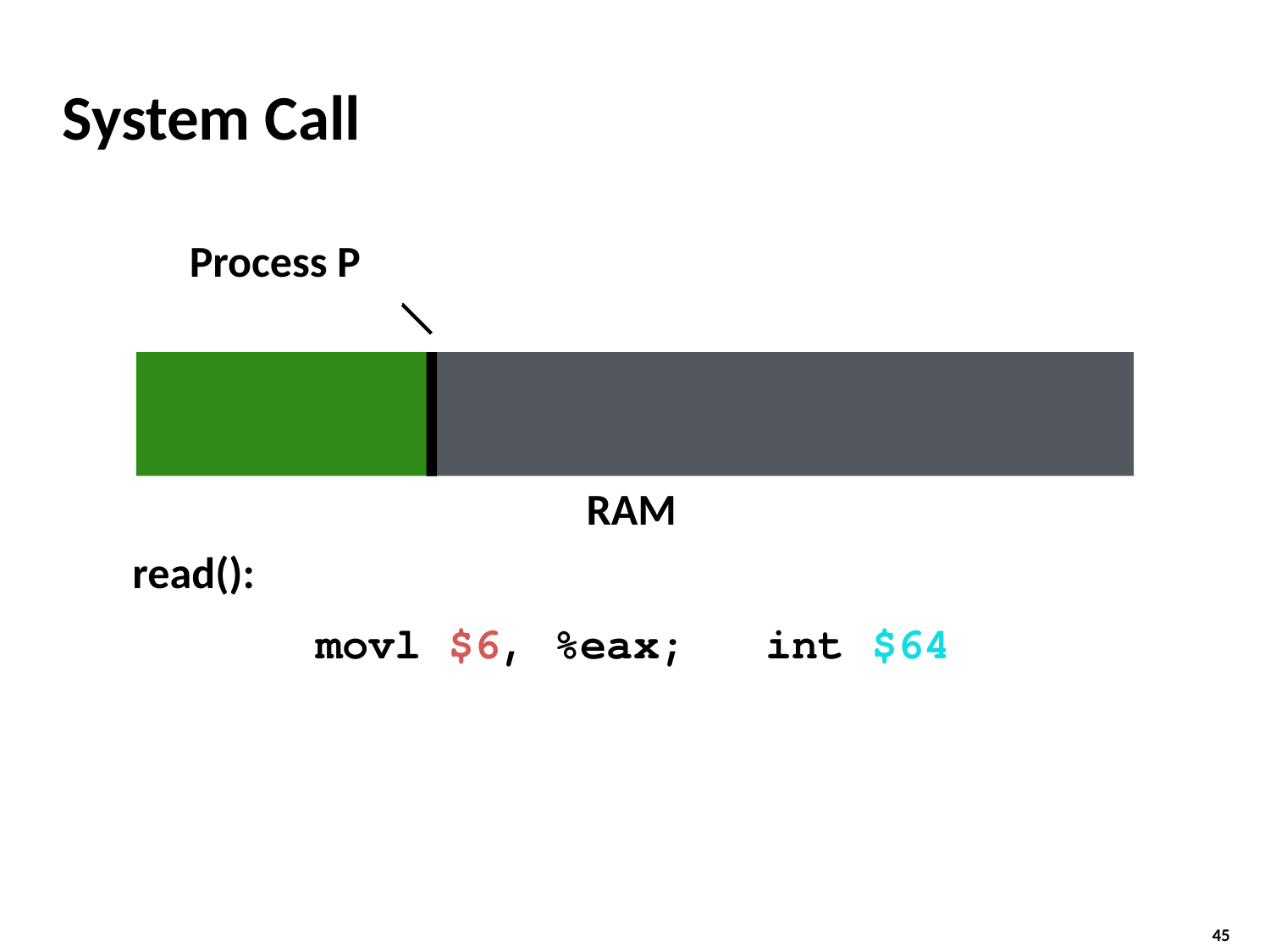

# System Call
Process P

RAM
read():
movl $6, %eax;   int $64